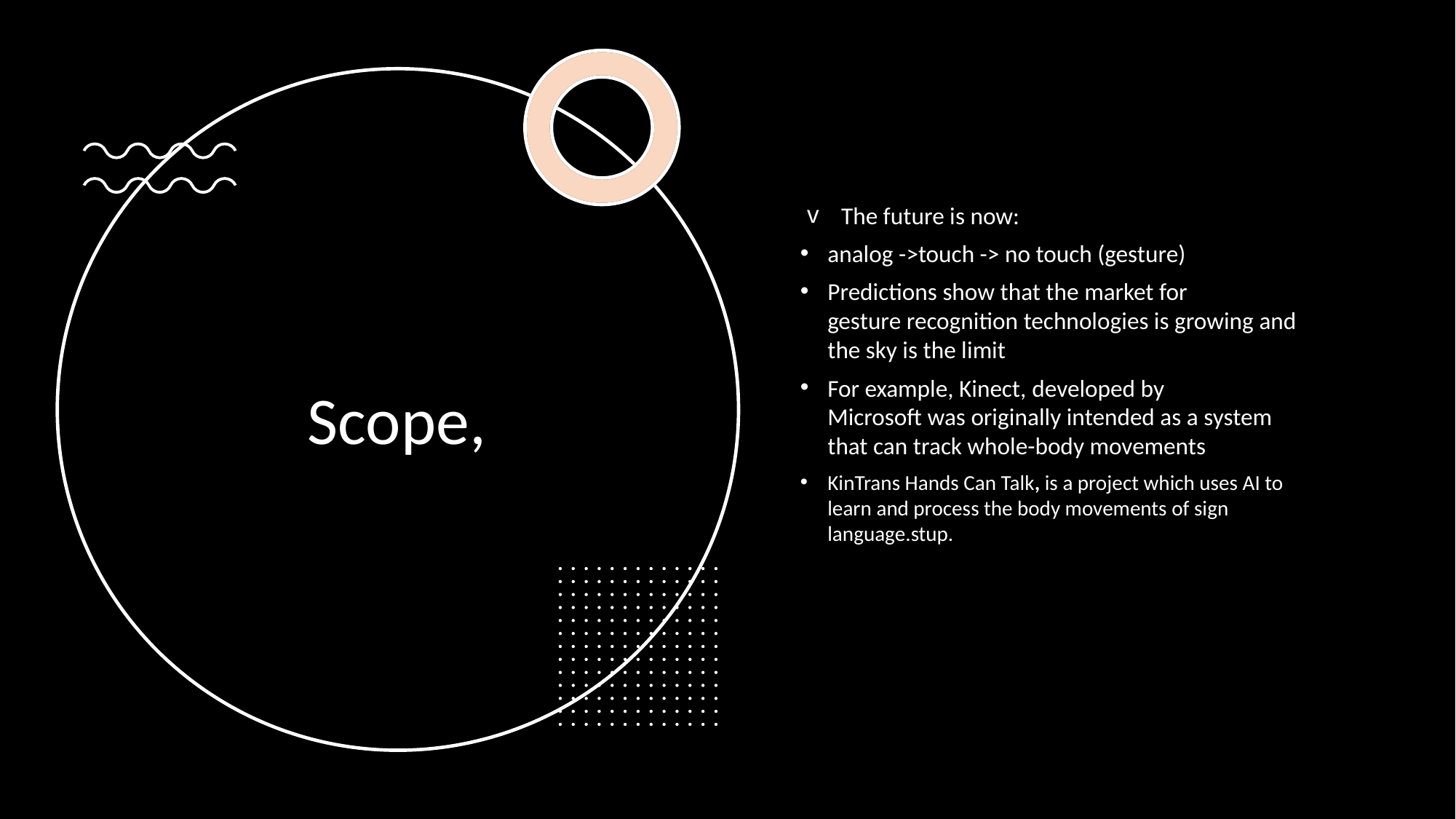

The future is now:
analog ->touch -> no touch (gesture)
Predictions show that the market for gesture recognition technologies is growing and the sky is the limit
For example, Kinect, developed by Microsoft was originally intended as a system that can track whole-body movements
KinTrans Hands Can Talk, is a project which uses AI to learn and process the body movements of sign language.stup.
# Scope,